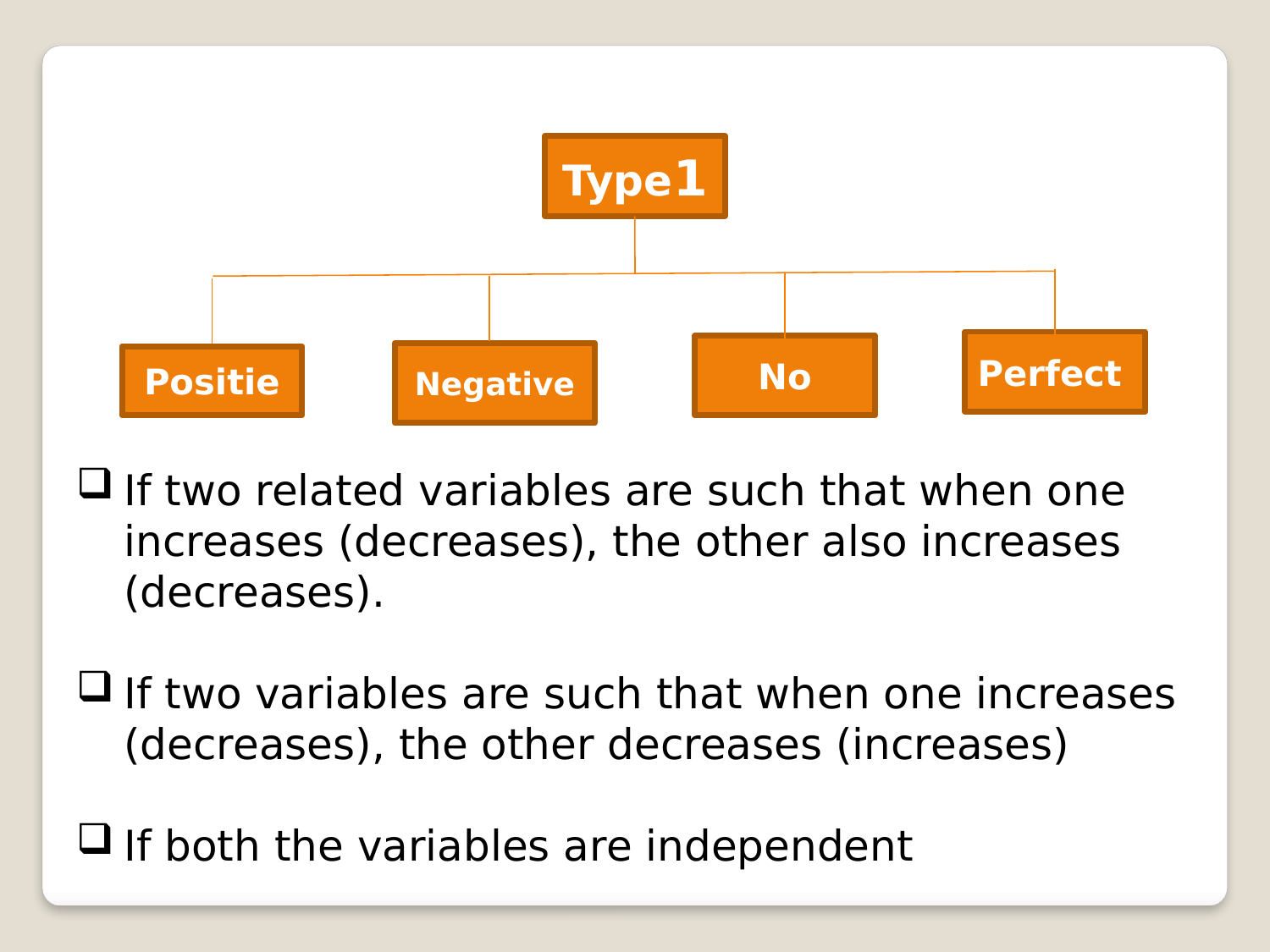

If two related variables are such that when one increases (decreases), the other also increases (decreases).

If two variables are such that when one increases (decreases), the other decreases (increases)

If both the variables are independent
Type1
Perfect
No
Negative
Positie